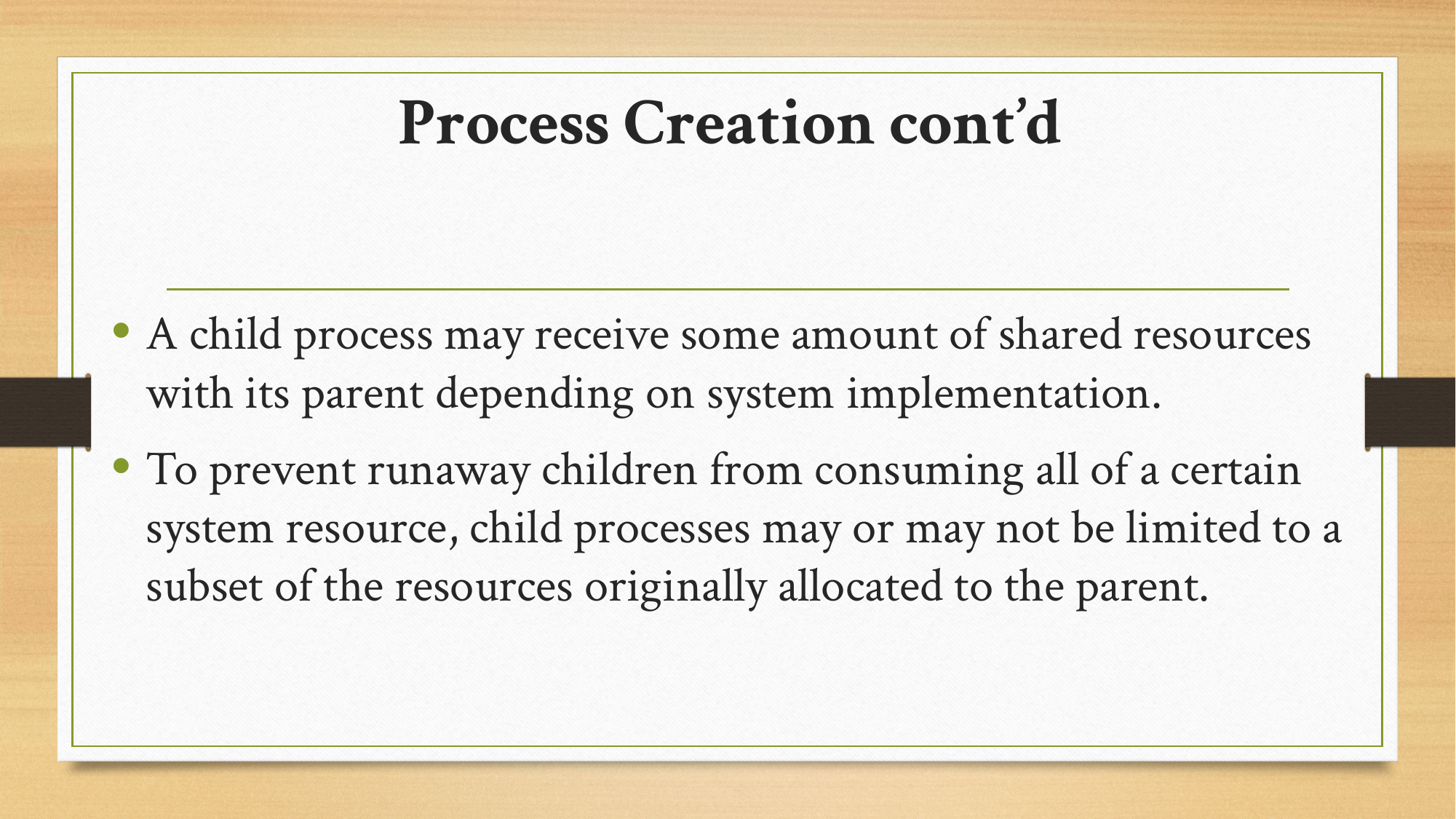

# Process Creation cont’d
A child process may receive some amount of shared resources with its parent depending on system implementation.
To prevent runaway children from consuming all of a certain system resource, child processes may or may not be limited to a subset of the resources originally allocated to the parent.